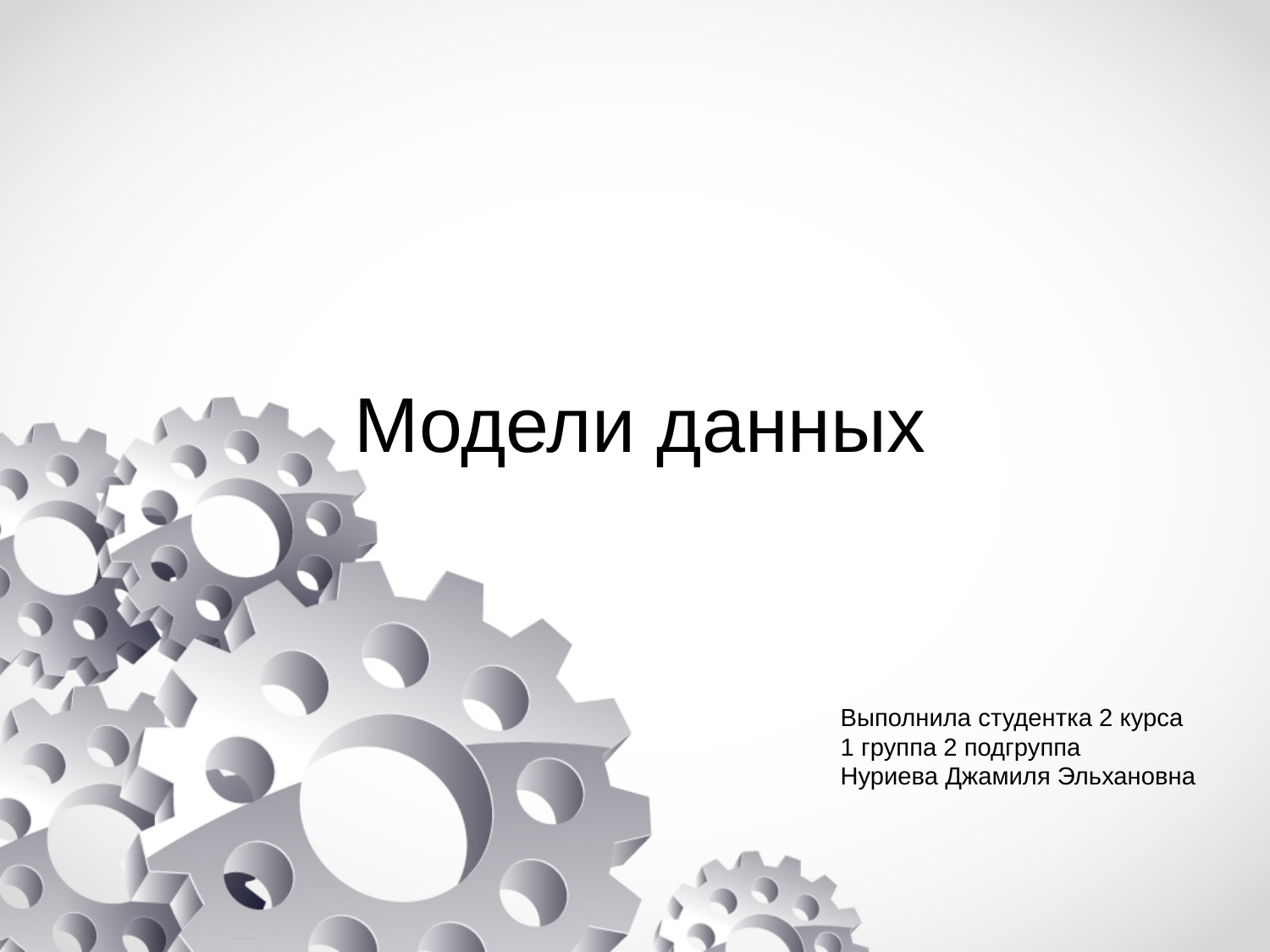

# Модели данных
Выполнила студентка 2 курса
1 группа 2 подгруппа
Нуриева Джамиля Эльхановна